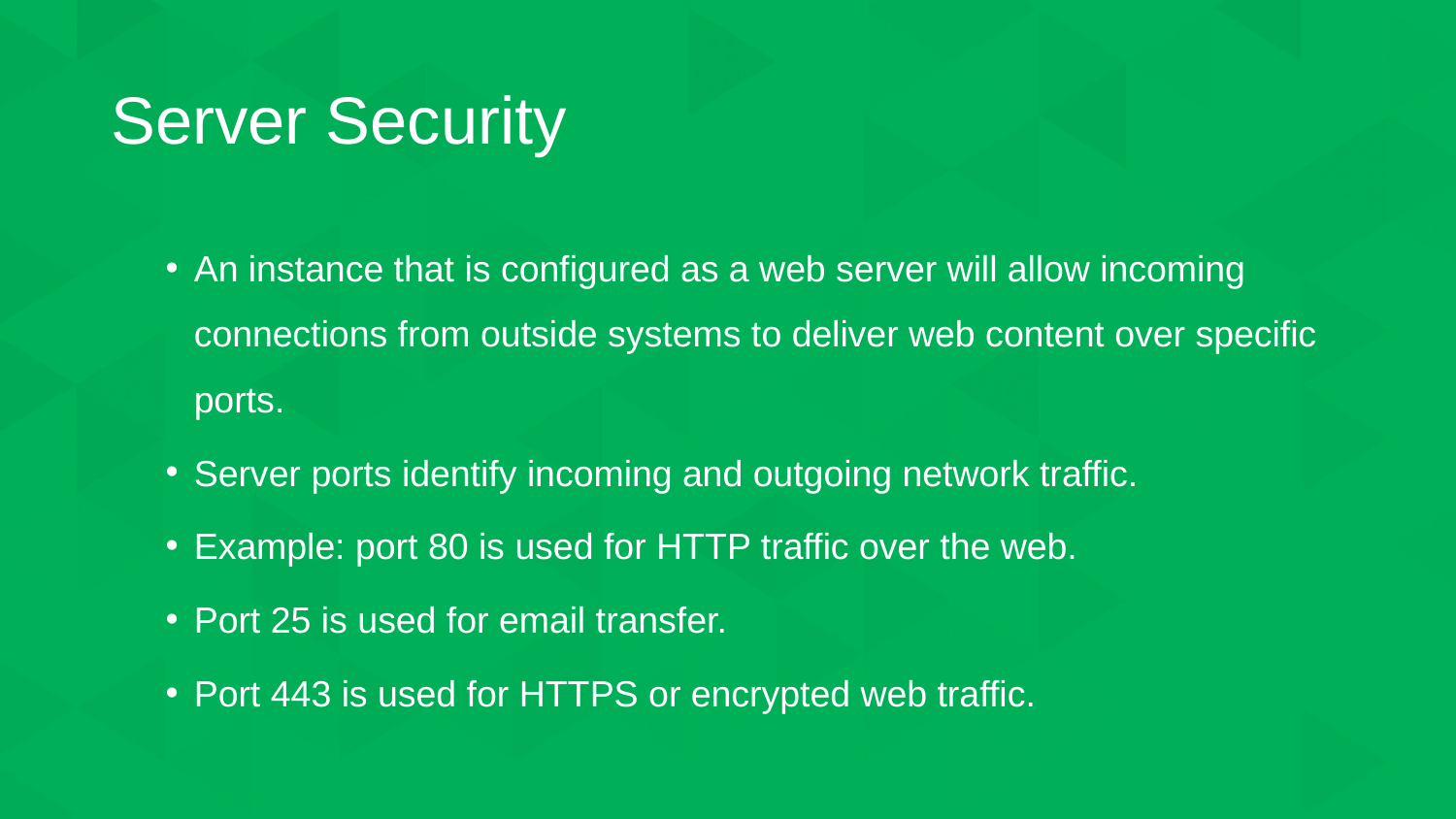

# Server Security
An instance that is configured as a web server will allow incoming connections from outside systems to deliver web content over specific ports.
Server ports identify incoming and outgoing network traffic.
Example: port 80 is used for HTTP traffic over the web.
Port 25 is used for email transfer.
Port 443 is used for HTTPS or encrypted web traffic.